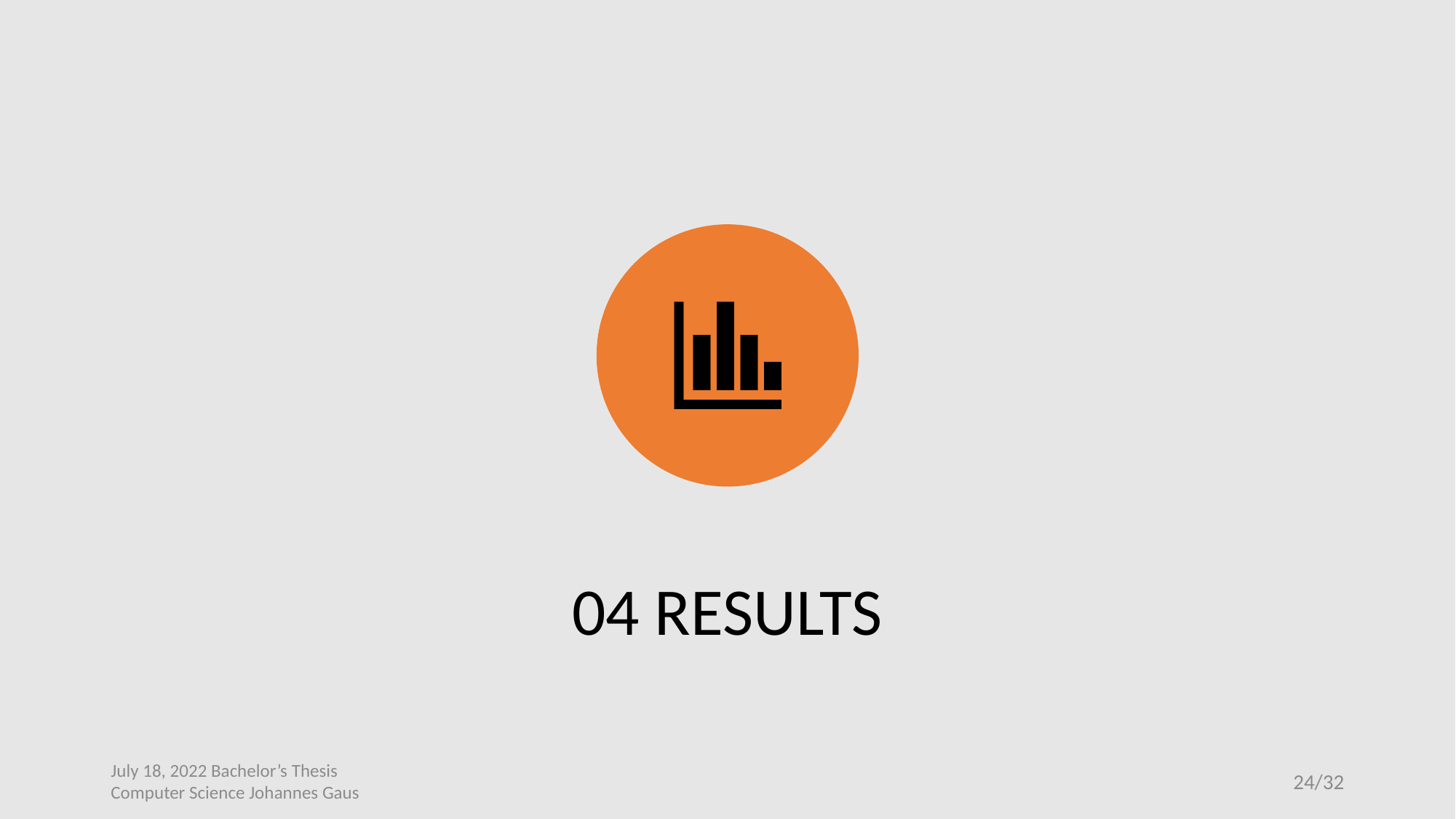

04 results
#
July 18, 2022 Bachelor’s Thesis
Computer Science Johannes Gaus
24/32